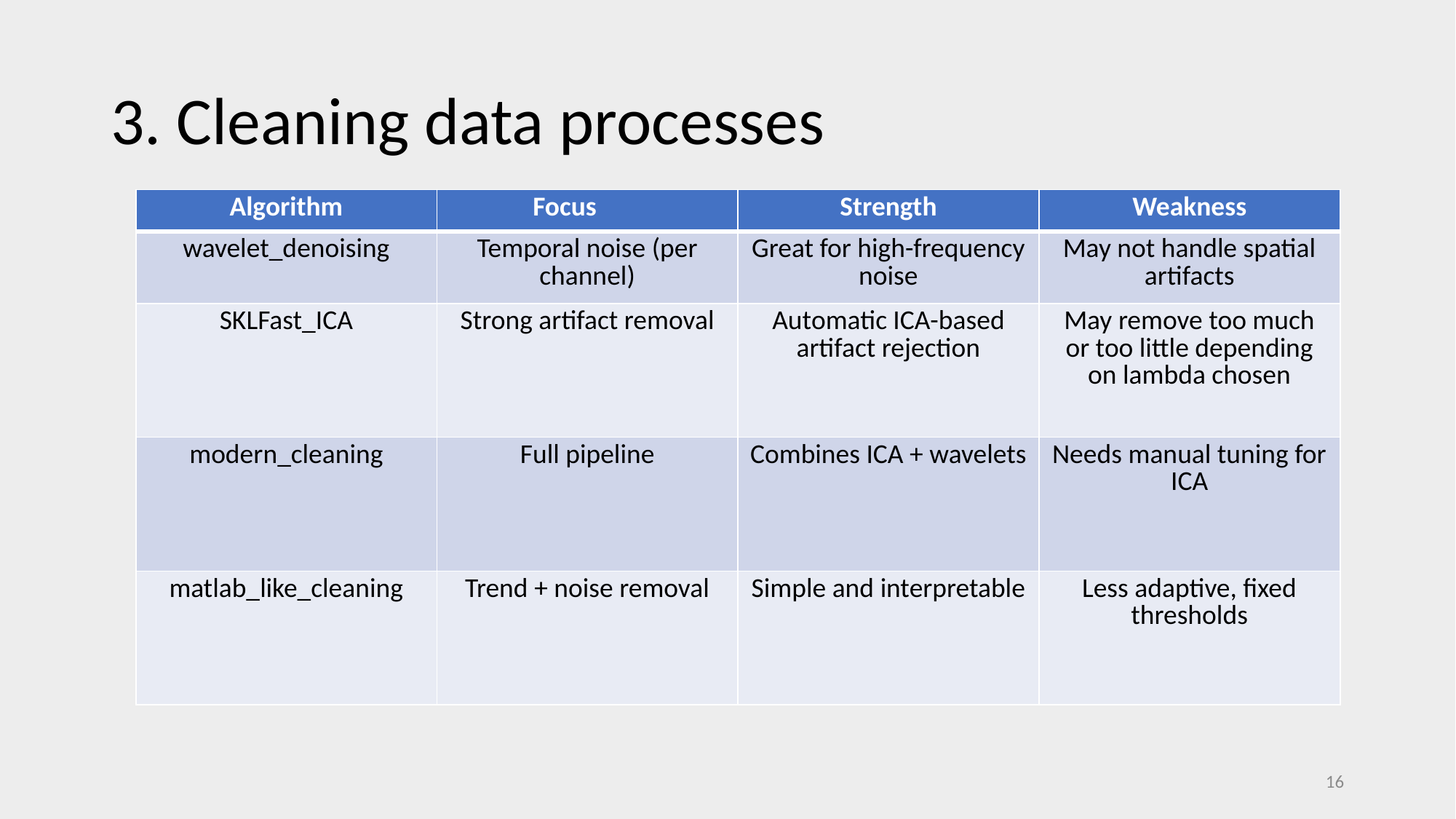

# 3. Cleaning data processes
| Algorithm | Focus | Strength | Weakness |
| --- | --- | --- | --- |
| wavelet\_denoising | Temporal noise (per channel) | Great for high-frequency noise | May not handle spatial artifacts |
| SKLFast\_ICA | Strong artifact removal | Automatic ICA-based artifact rejection | May remove too much or too little depending on lambda chosen |
| modern\_cleaning | Full pipeline | Combines ICA + wavelets | Needs manual tuning for ICA |
| matlab\_like\_cleaning | Trend + noise removal | Simple and interpretable | Less adaptive, fixed thresholds |
16